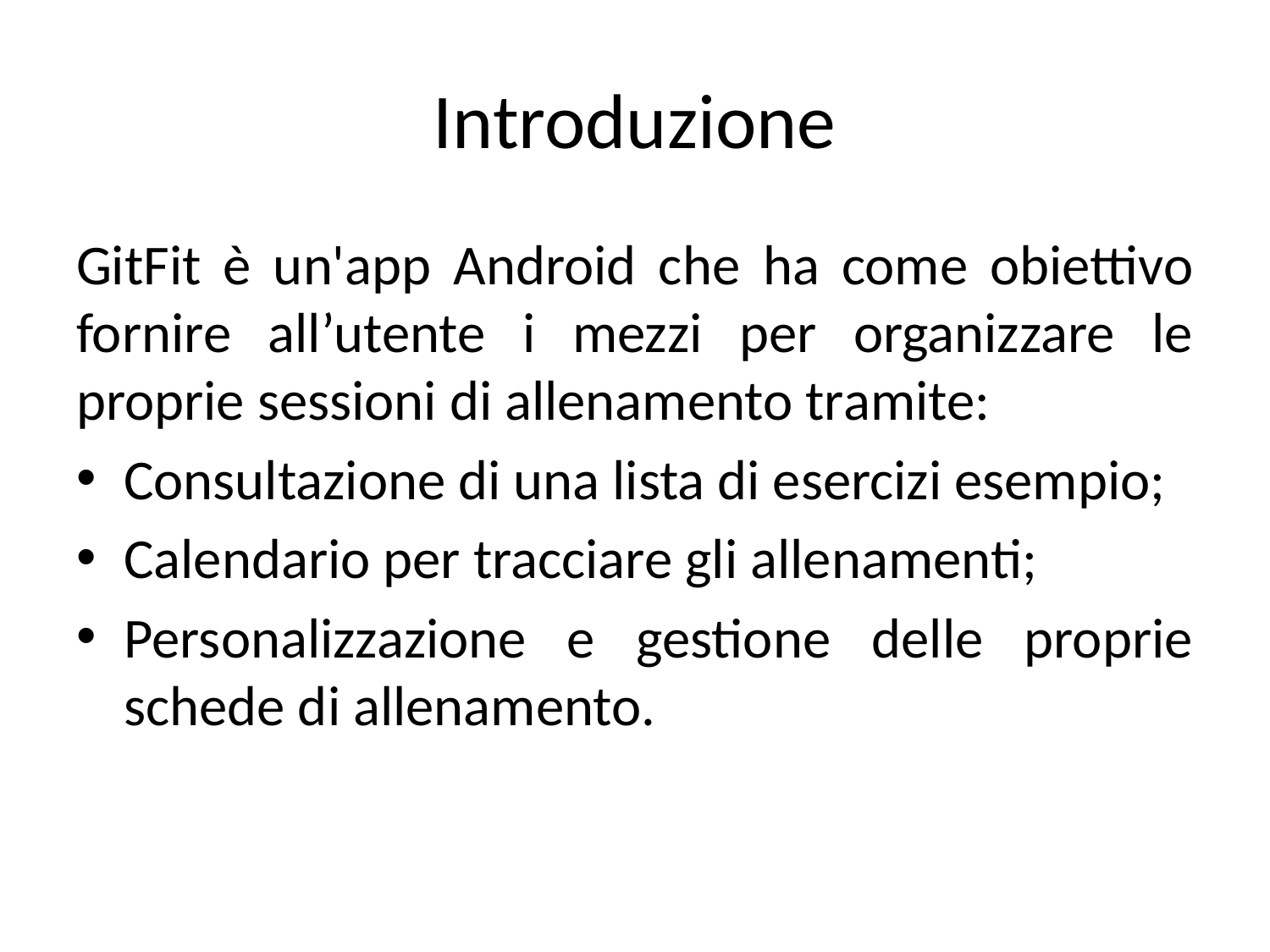

# Introduzione
GitFit è un'app Android che ha come obiettivo fornire all’utente i mezzi per organizzare le proprie sessioni di allenamento tramite:
Consultazione di una lista di esercizi esempio;
Calendario per tracciare gli allenamenti;
Personalizzazione e gestione delle proprie schede di allenamento.